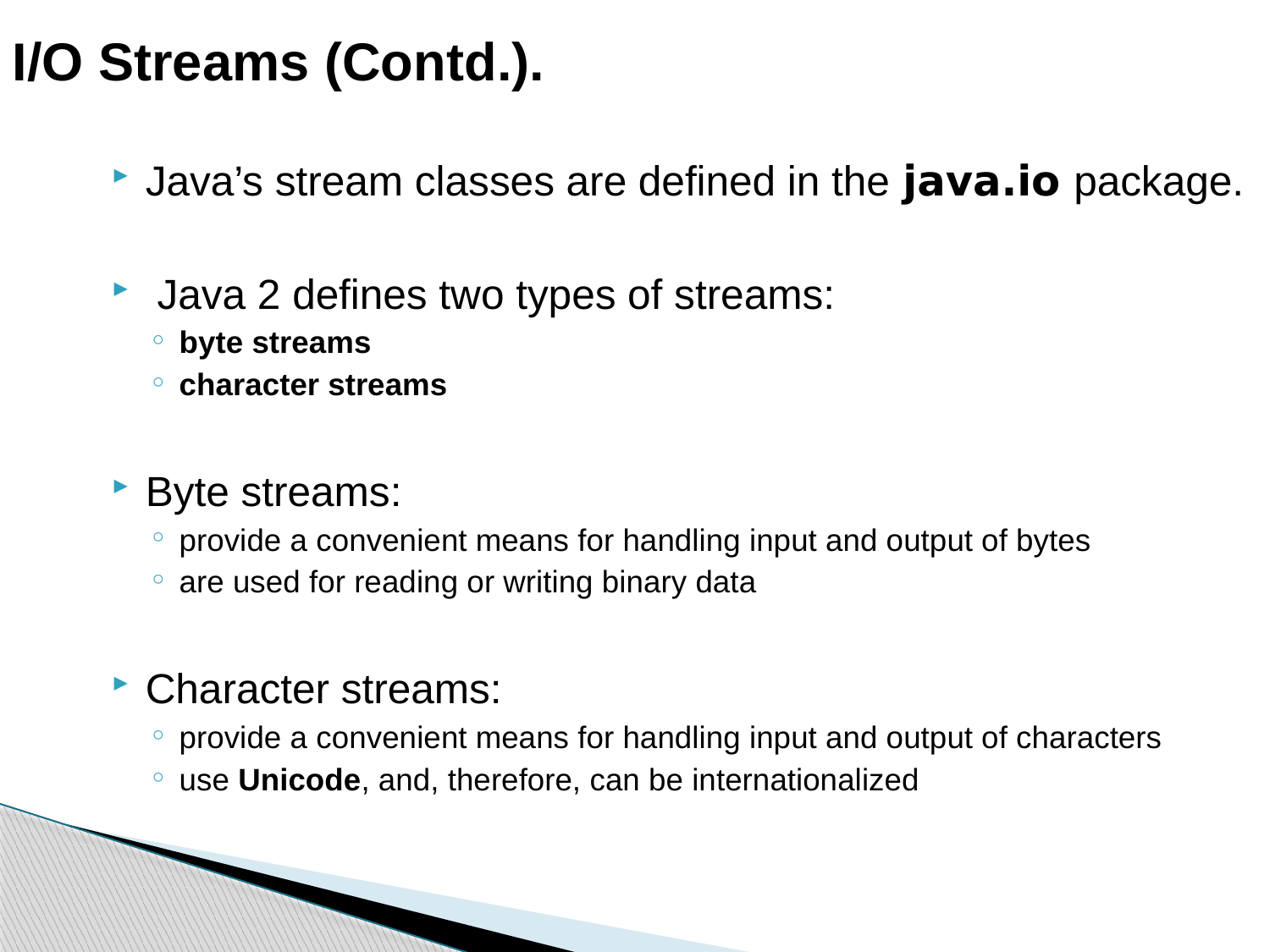

I/O Streams (Contd.).
Java’s stream classes are defined in the java.io package.

 Java 2 defines two types of streams:
byte streams
character streams

Byte streams:
provide a convenient means for handling input and output of bytes
are used for reading or writing binary data

Character streams:
provide a convenient means for handling input and output of characters
use Unicode, and, therefore, can be internationalized